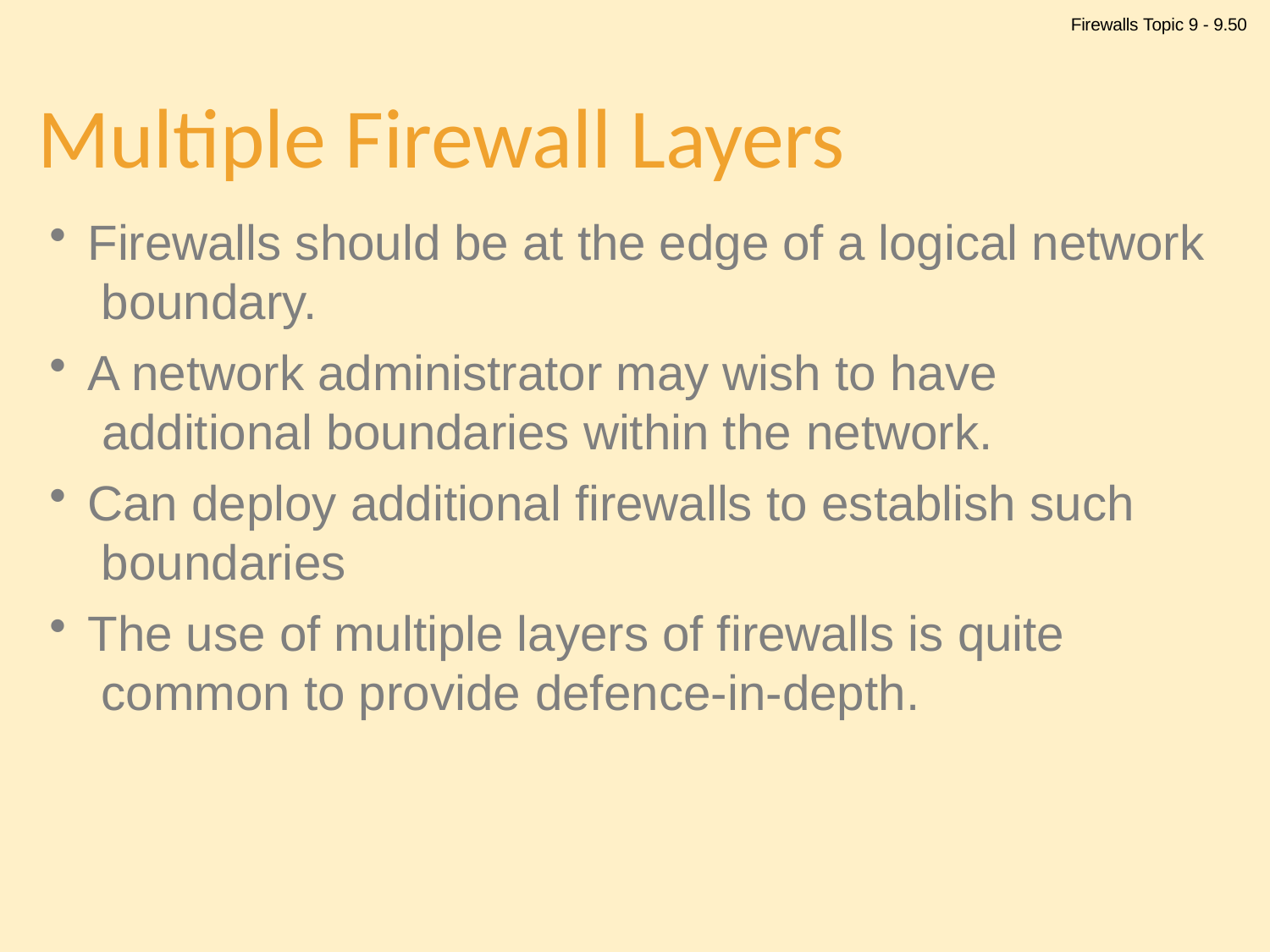

Firewalls Topic 9 - 9.50
# Multiple Firewall Layers
Firewalls should be at the edge of a logical network  boundary.
A network administrator may wish to have  additional boundaries within the network.
Can deploy additional firewalls to establish such  boundaries
The use of multiple layers of firewalls is quite  common to provide defence-in-depth.